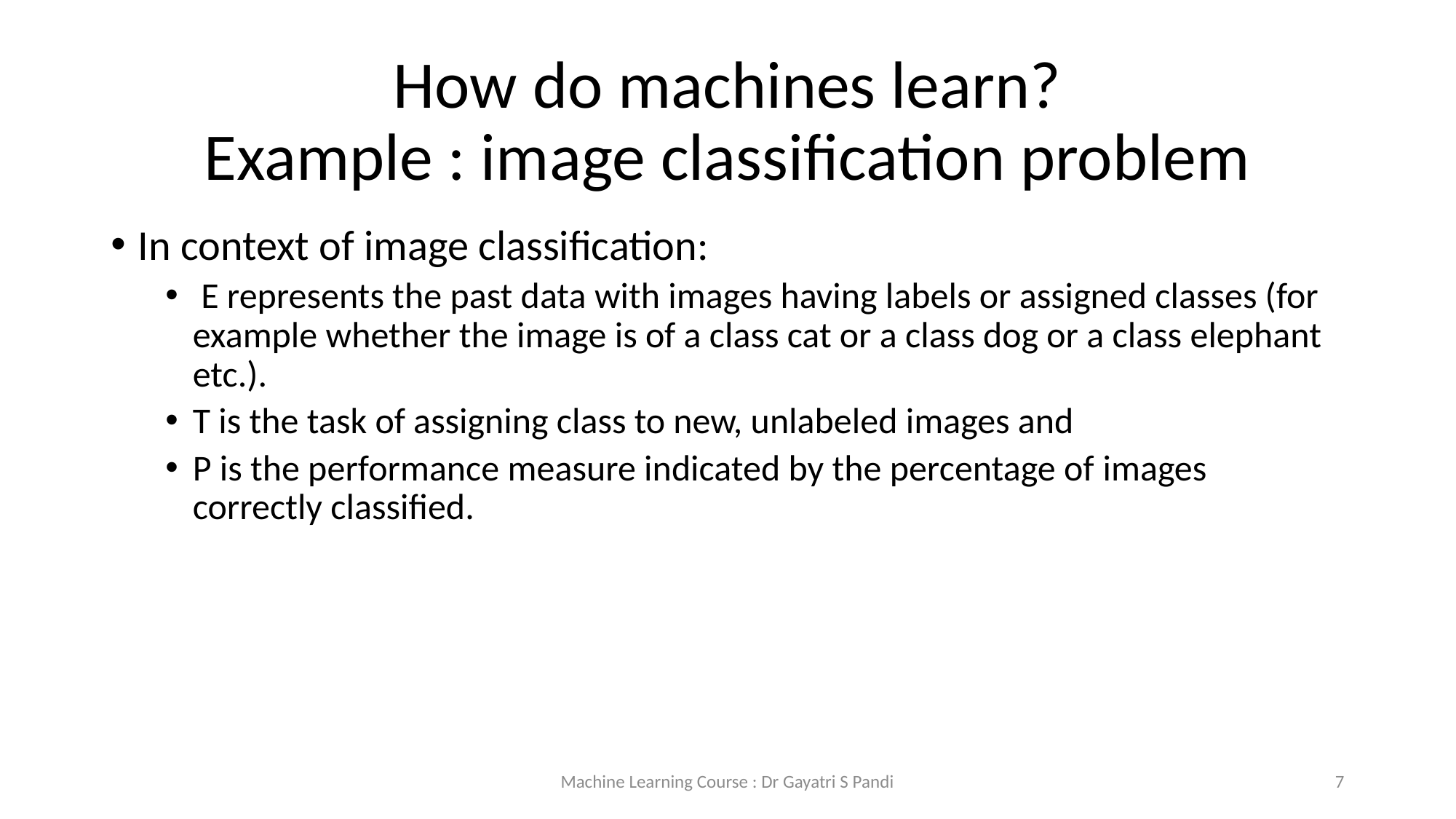

# How do machines learn? Example : image classification problem
In context of image classification:
 E represents the past data with images having labels or assigned classes (for example whether the image is of a class cat or a class dog or a class elephant etc.).
T is the task of assigning class to new, unlabeled images and
P is the performance measure indicated by the percentage of images correctly classified.
Machine Learning Course : Dr Gayatri S Pandi
7